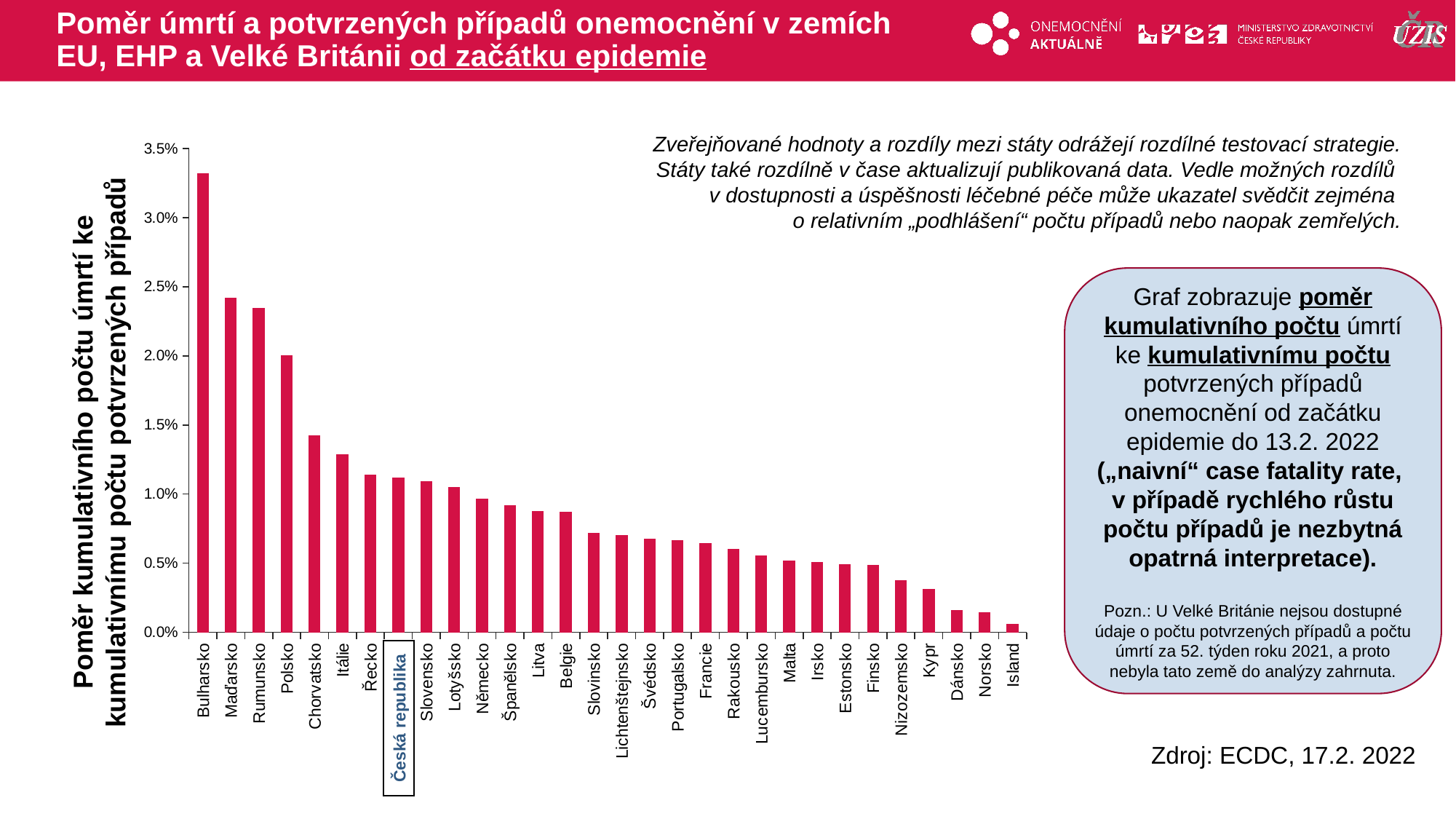

# Poměr úmrtí a potvrzených případů onemocnění v zemích EU, EHP a Velké Británii od začátku epidemie

### Chart

| Category | smrtnost |
|---|---|
| Bulharsko | 0.03318796273489909 |
| Maďarsko | 0.02416383397402561 |
| Rumunsko | 0.023434065378640092 |
| Polsko | 0.02001287547314597 |
| Chorvatsko | 0.01421837729932371 |
| Itálie | 0.012828022861173636 |
| Řecko | 0.01137156078898536 |
| Česká republika | 0.011148543069078868 |
| Slovensko | 0.010919908008595998 |
| Lotyšsko | 0.010481662874551694 |
| Německo | 0.009634912093149185 |
| Španělsko | 0.009151844590913772 |
| Litva | 0.00874687079798375 |
| Belgie | 0.008706711703031755 |
| Slovinsko | 0.007142219549550396 |
| Lichtenštejnsko | 0.0069956513518623555 |
| Švédsko | 0.006730683350054108 |
| Portugalsko | 0.006647220218100196 |
| Francie | 0.0064117546004196216 |
| Rakousko | 0.005992905400126057 |
| Lucembursko | 0.005539220544671666 |
| Malta | 0.005184425925100643 |
| Irsko | 0.005062791715518866 |
| Estonsko | 0.004913734217658595 |
| Finsko | 0.004876663770036222 |
| Nizozemsko | 0.003733631791360261 |
| Kypr | 0.0031155976329729487 |
| Dánsko | 0.0015969142099471192 |
| Norsko | 0.001449525287653647 |
| Island | 0.0005885494436027945 |
Zveřejňované hodnoty a rozdíly mezi státy odrážejí rozdílné testovací strategie. Státy také rozdílně v čase aktualizují publikovaná data. Vedle možných rozdílů
v dostupnosti a úspěšnosti léčebné péče může ukazatel svědčit zejména
o relativním „podhlášení“ počtu případů nebo naopak zemřelých.
Graf zobrazuje poměr kumulativního počtu úmrtí ke kumulativnímu počtu potvrzených případů onemocnění od začátku epidemie do 13.2. 2022
(„naivní“ case fatality rate,
v případě rychlého růstu počtu případů je nezbytná opatrná interpretace).

Pozn.: U Velké Británie nejsou dostupné údaje o počtu potvrzených případů a počtu úmrtí za 52. týden roku 2021, a proto nebyla tato země do analýzy zahrnuta.
Poměr kumulativního počtu úmrtí ke kumulativnímu počtu potvrzených případů
Česká republika
Zdroj: ECDC, 17.2. 2022